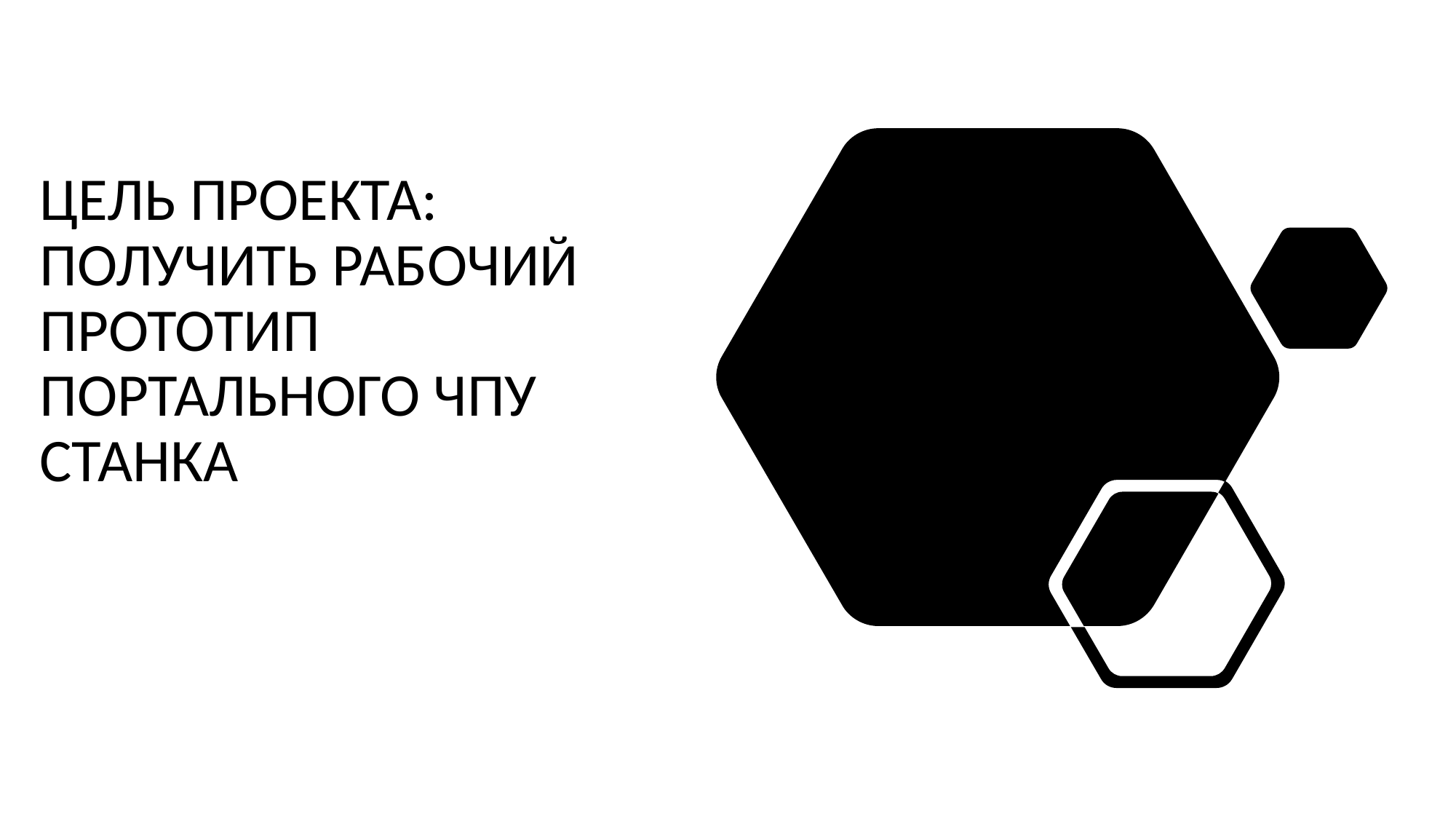

# ЦЕЛЬ ПРОЕКТА: ПОЛУЧИТЬ РАБОЧИЙ ПРОТОТИП ПОРТАЛЬНОГО ЧПУ СТАНКА